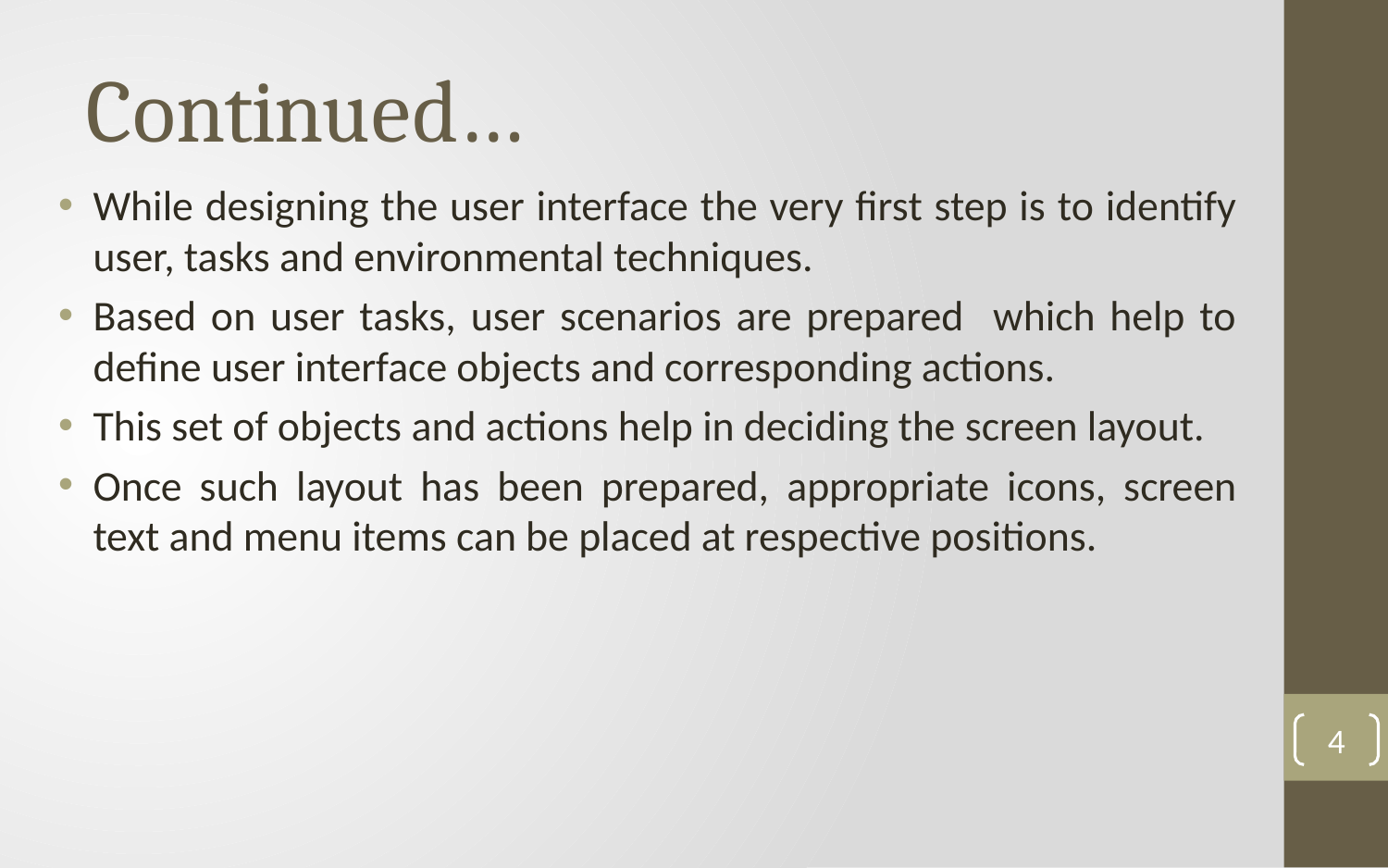

# Continued…
While designing the user interface the very first step is to identify user, tasks and environmental techniques.
Based on user tasks, user scenarios are prepared  which help to define user interface objects and corresponding actions.
This set of objects and actions help in deciding the screen layout.
Once such layout has been prepared, appropriate icons, screen text and menu items can be placed at respective positions.
4